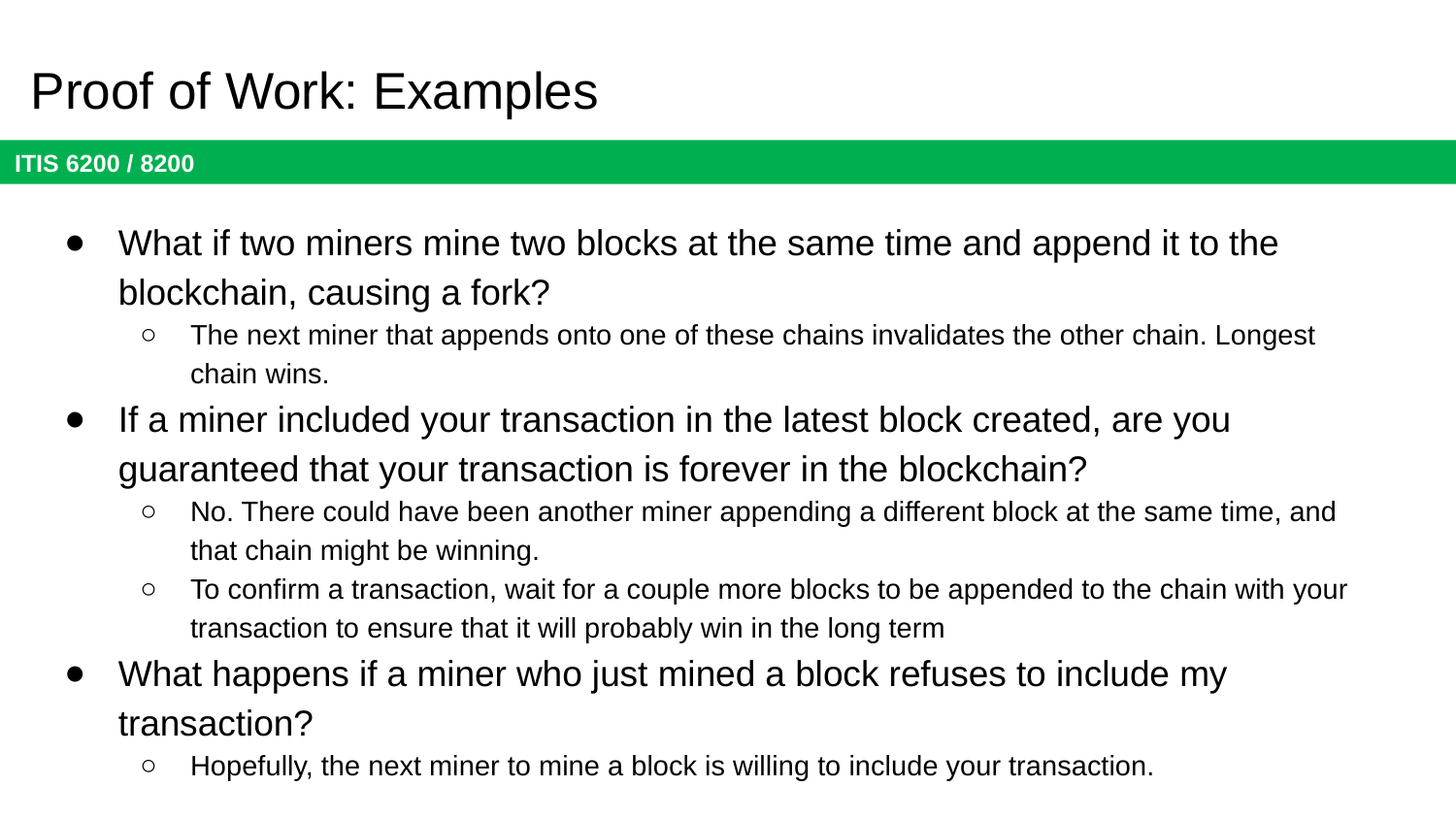

# Proof of Work: Examples
What if two miners mine two blocks at the same time and append it to the blockchain, causing a fork?
The next miner that appends onto one of these chains invalidates the other chain. Longest chain wins.
If a miner included your transaction in the latest block created, are you guaranteed that your transaction is forever in the blockchain?
No. There could have been another miner appending a different block at the same time, and that chain might be winning.
To confirm a transaction, wait for a couple more blocks to be appended to the chain with your transaction to ensure that it will probably win in the long term
What happens if a miner who just mined a block refuses to include my transaction?
Hopefully, the next miner to mine a block is willing to include your transaction.